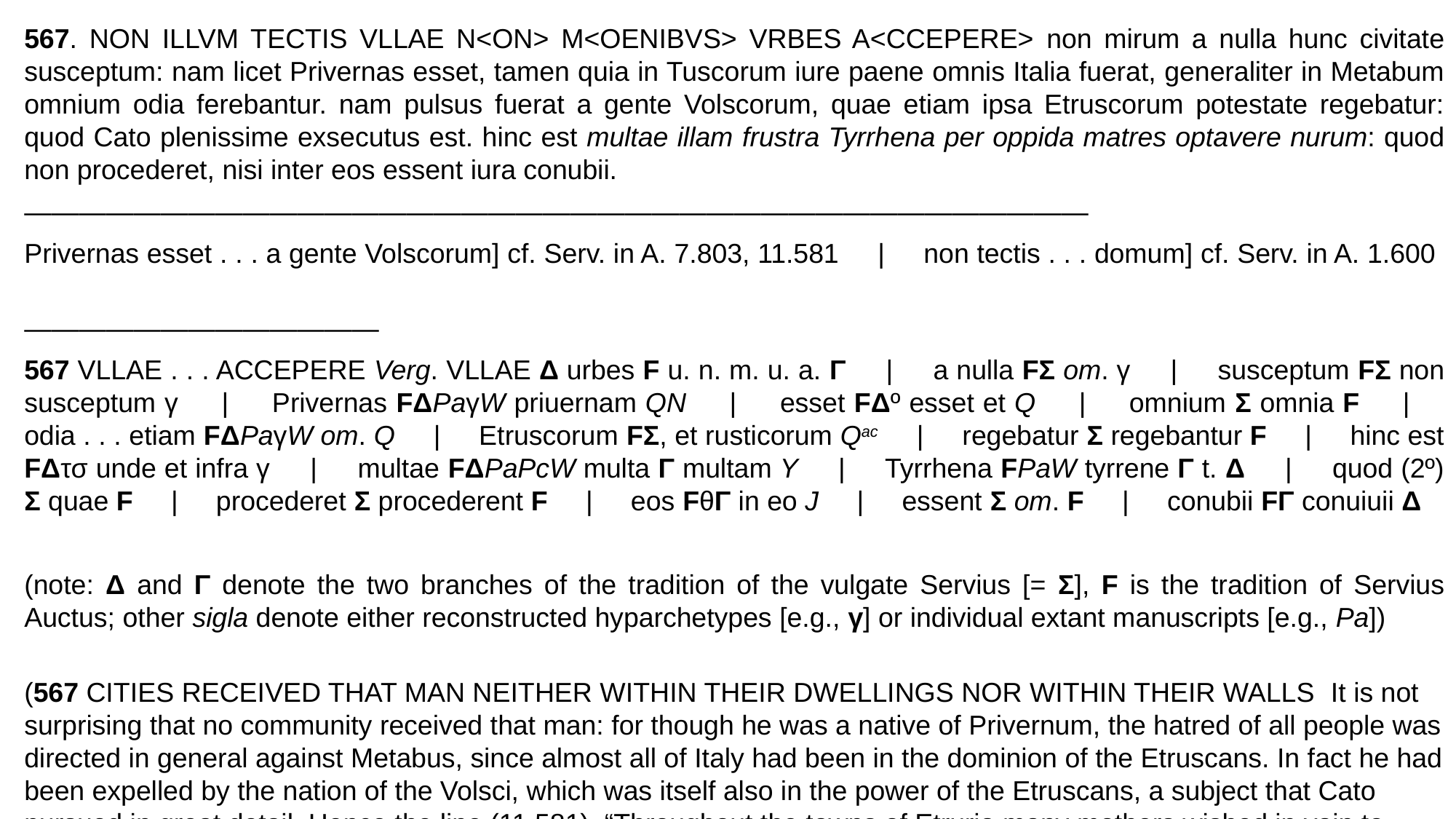

567. non illvm tectis vllae n<on> m<oenibvs> vrbes a<ccepere> non mirum a nulla hunc civitate susceptum: nam licet Privernas esset, tamen quia in Tuscorum iure paene omnis Italia fuerat, generaliter in Metabum omnium odia ferebantur. nam pulsus fuerat a gente Volscorum, quae etiam ipsa Etruscorum potestate regebatur: quod Cato plenissime exsecutus est. hinc est multae illam frustra Tyrrhena per oppida matres optavere nurum: quod non procederet, nisi inter eos essent iura conubii.
———————————————————————————————————————
Privernas esset . . . a gente Volscorum] cf. Serv. in A. 7.803, 11.581     |     non tectis . . . domum] cf. Serv. in A. 1.600
—————————————
567 vllae . . . accepere Verg. vllae Δ urbes F u. n. m. u. a. Γ     |     a nulla FΣ om. γ     |     susceptum FΣ non susceptum γ     |     Privernas FΔPaγW priuernam QN     |     esset FΔº esset et Q     |     omnium Σ omnia F     |     odia . . . etiam FΔPaγW om. Q     |     Etruscorum FΣ, et rusticorum Qac     |     regebatur Σ regebantur F     |     hinc est FΔτσ unde et infra γ     |     multae FΔPaPcW multa Γ multam Y     |     Tyrrhena FPaW tyrrene Γ t. Δ     |     quod (2º) Σ quae F     |     procederet Σ procederent F     |     eos FθΓ in eo J     |     essent Σ om. F     |     conubii FΓ conuiuii Δ

(note: Δ and Γ denote the two branches of the tradition of the vulgate Servius [= Σ], F is the tradition of Servius Auctus; other sigla denote either reconstructed hyparchetypes [e.g., γ] or individual extant manuscripts [e.g., Pa])

(567 cities received that man neither within their dwellings nor within their walls  It is not surprising that no community received that man: for though he was a native of Privernum, the hatred of all people was directed in general against Metabus, since almost all of Italy had been in the dominion of the Etruscans. In fact he had been expelled by the nation of the Volsci, which was itself also in the power of the Etruscans, a subject that Cato pursued in great detail. Hence the line (11.581), “Throughout the towns of Etruria many mothers wished in vain to have her [Camilla] as a daughter-in-law,” which would make no sense if rights of intermarriage did not obtain among them.)